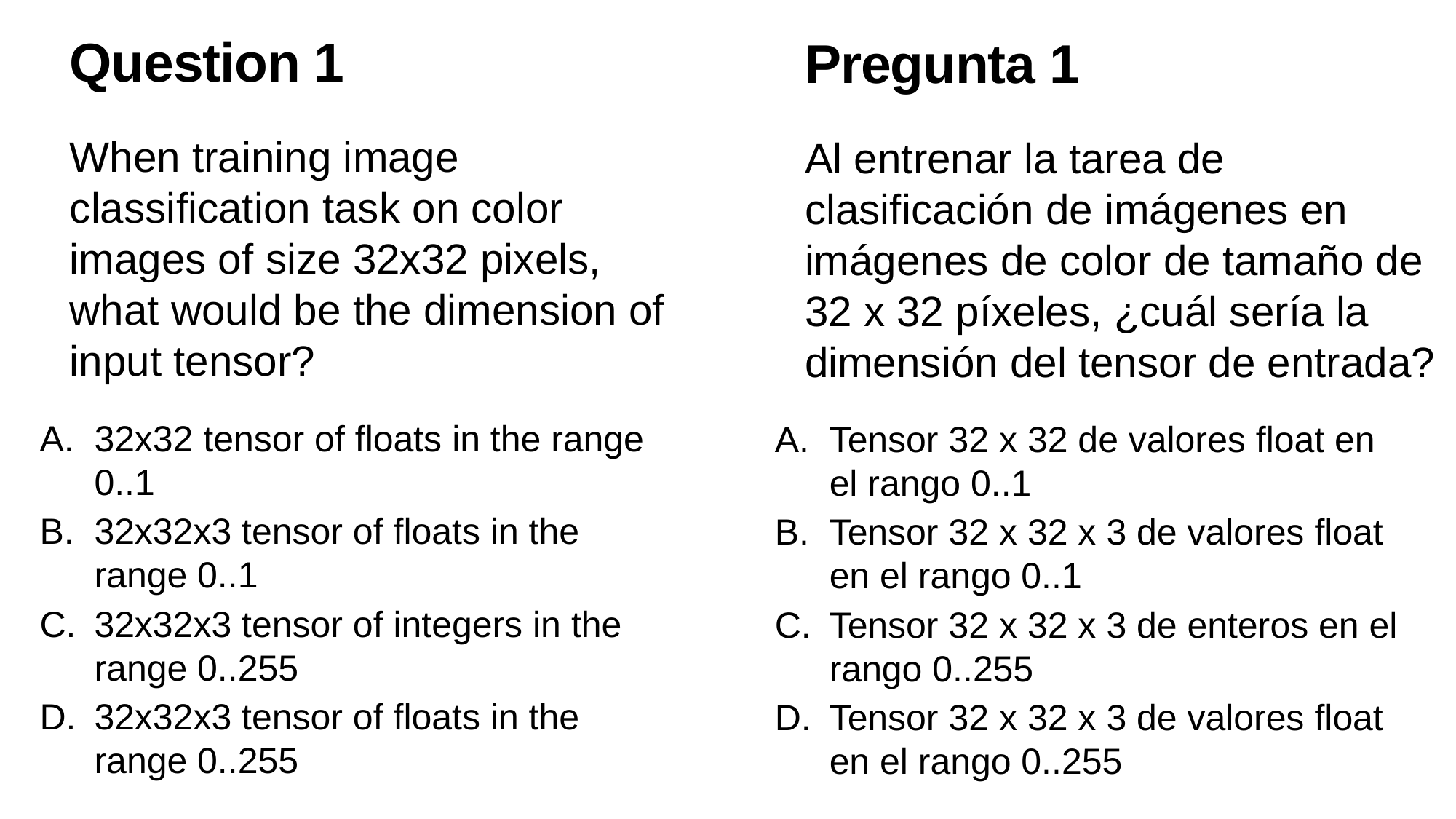

# Question 1
Pregunta 1
When training image classification task on color images of size 32x32 pixels, what would be the dimension of input tensor?
Al entrenar la tarea de clasificación de imágenes en imágenes de color de tamaño de 32 x 32 píxeles, ¿cuál sería la dimensión del tensor de entrada?
32x32 tensor of floats in the range 0..1
32x32x3 tensor of floats in the range 0..1
32x32x3 tensor of integers in the range 0..255
32x32x3 tensor of floats in the range 0..255
Tensor 32 x 32 de valores float en el rango 0..1
Tensor 32 x 32 x 3 de valores float en el rango 0..1
Tensor 32 x 32 x 3 de enteros en el rango 0..255
Tensor 32 x 32 x 3 de valores float en el rango 0..255